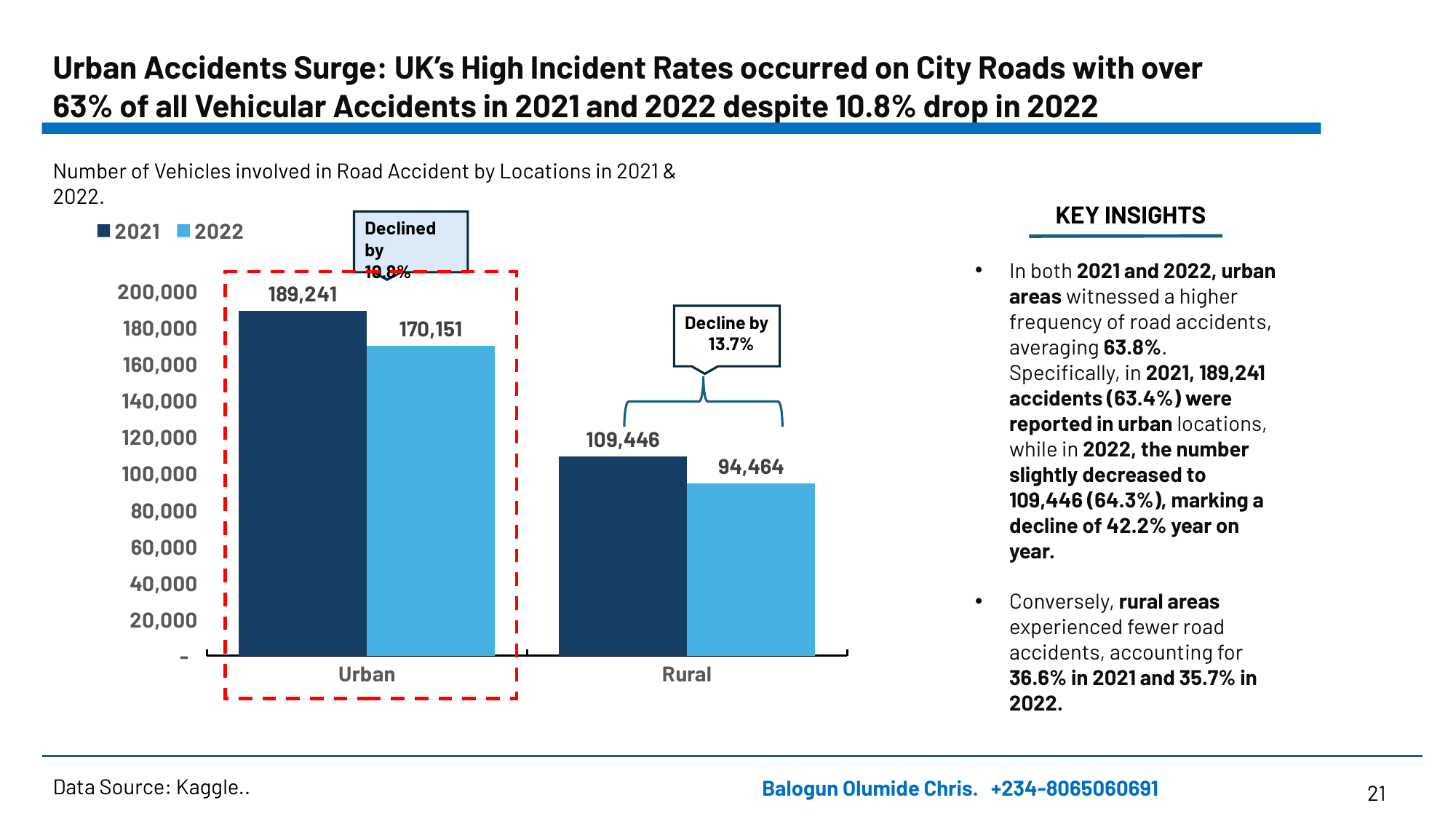

Urban Accidents Surge: UK’s High Incident Rates occurred on City Roads with over 63% of all Vehicular Accidents in 2021 and 2022 despite 10.8% drop in 2022

Number of Vehicles involved in Road Accident by Locations in 2021 & 2022.
  KEY INSIGHTS

### Chart

| Category | 2021 | 2022 |
|---|---|---|
| Urban | 189241.0 | 170151.0 |
| Rural | 109446.0 | 94464.0 |
In both 2021 and 2022, urban areas witnessed a higher frequency of road accidents, averaging 63.8%. Specifically, in 2021, 189,241 accidents (63.4%) were reported in urban locations, while in 2022, the number slightly decreased to 109,446 (64.3%), marking a decline of 42.2% year on year.

Conversely, rural areas experienced fewer road accidents, accounting for 36.6% in 2021 and 35.7% in 2022.
Data Source: Kaggle..
Balogun Olumide Chris.   +234-8065060691
21